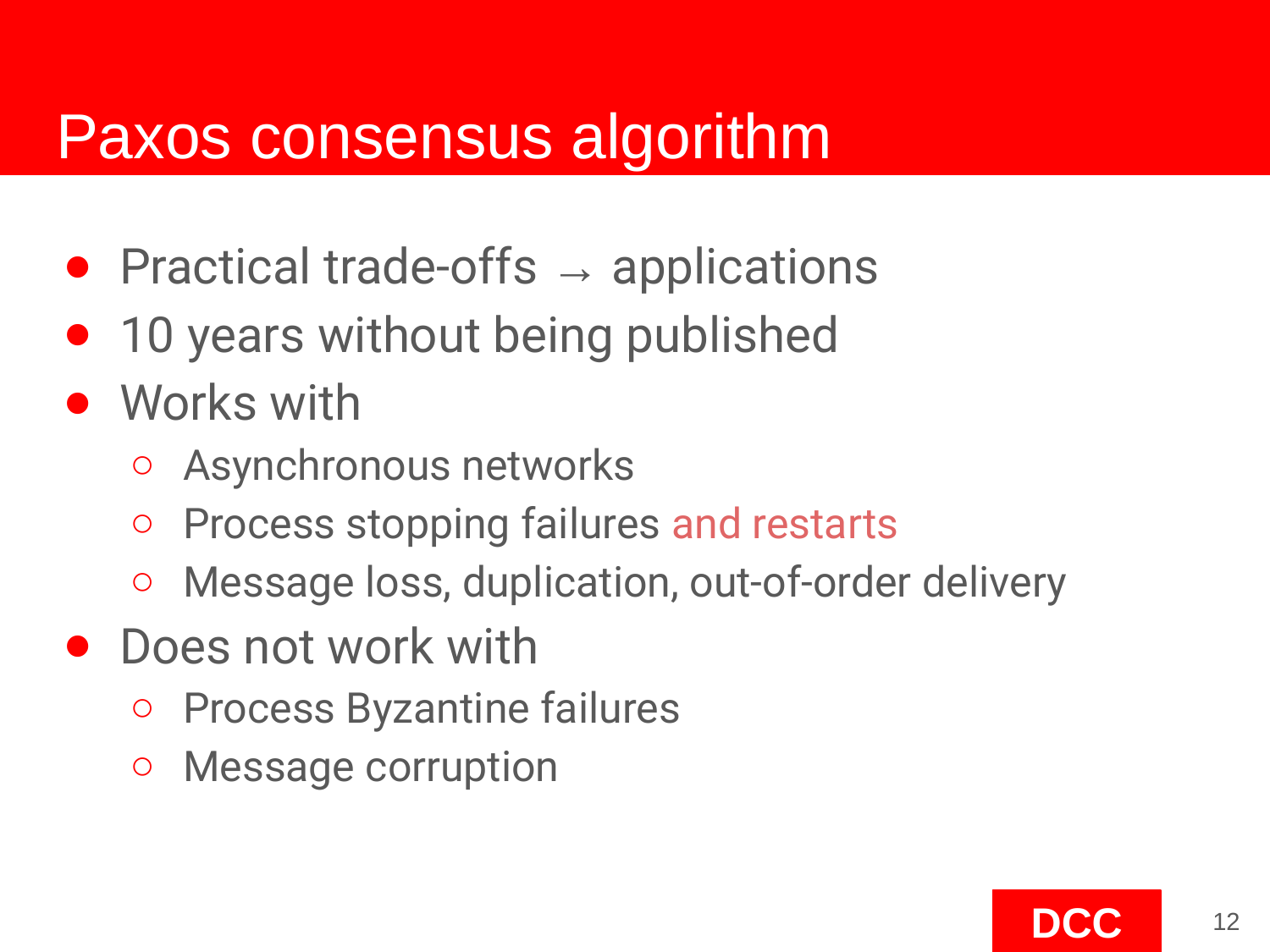

# Paxos consensus algorithm
Practical trade-offs → applications
10 years without being published
Works with
Asynchronous networks
Process stopping failures and restarts
Message loss, duplication, out-of-order delivery
Does not work with
Process Byzantine failures
Message corruption
12